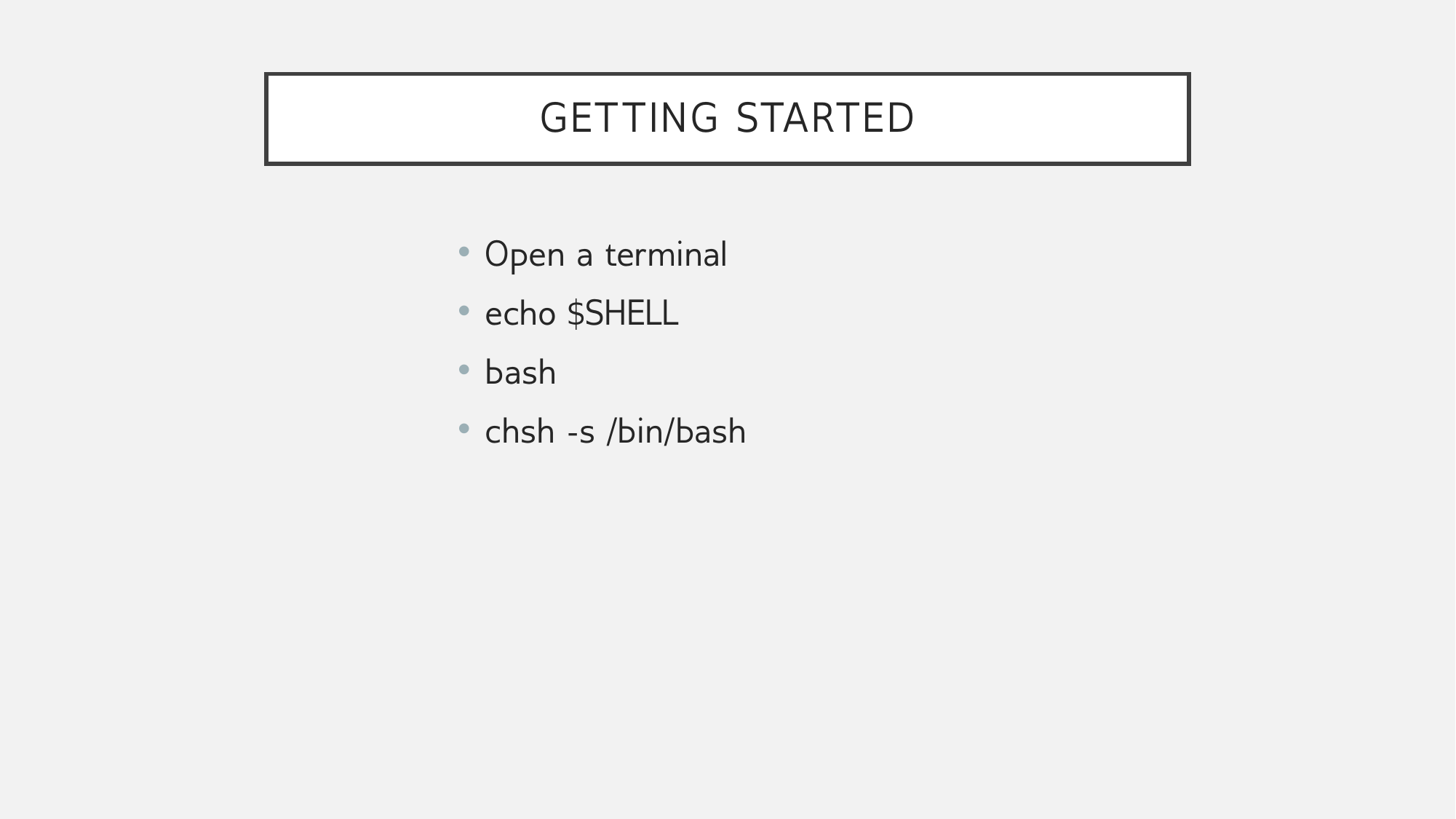

# getting started
Open a terminal
echo $SHELL
bash
chsh -s /bin/bash